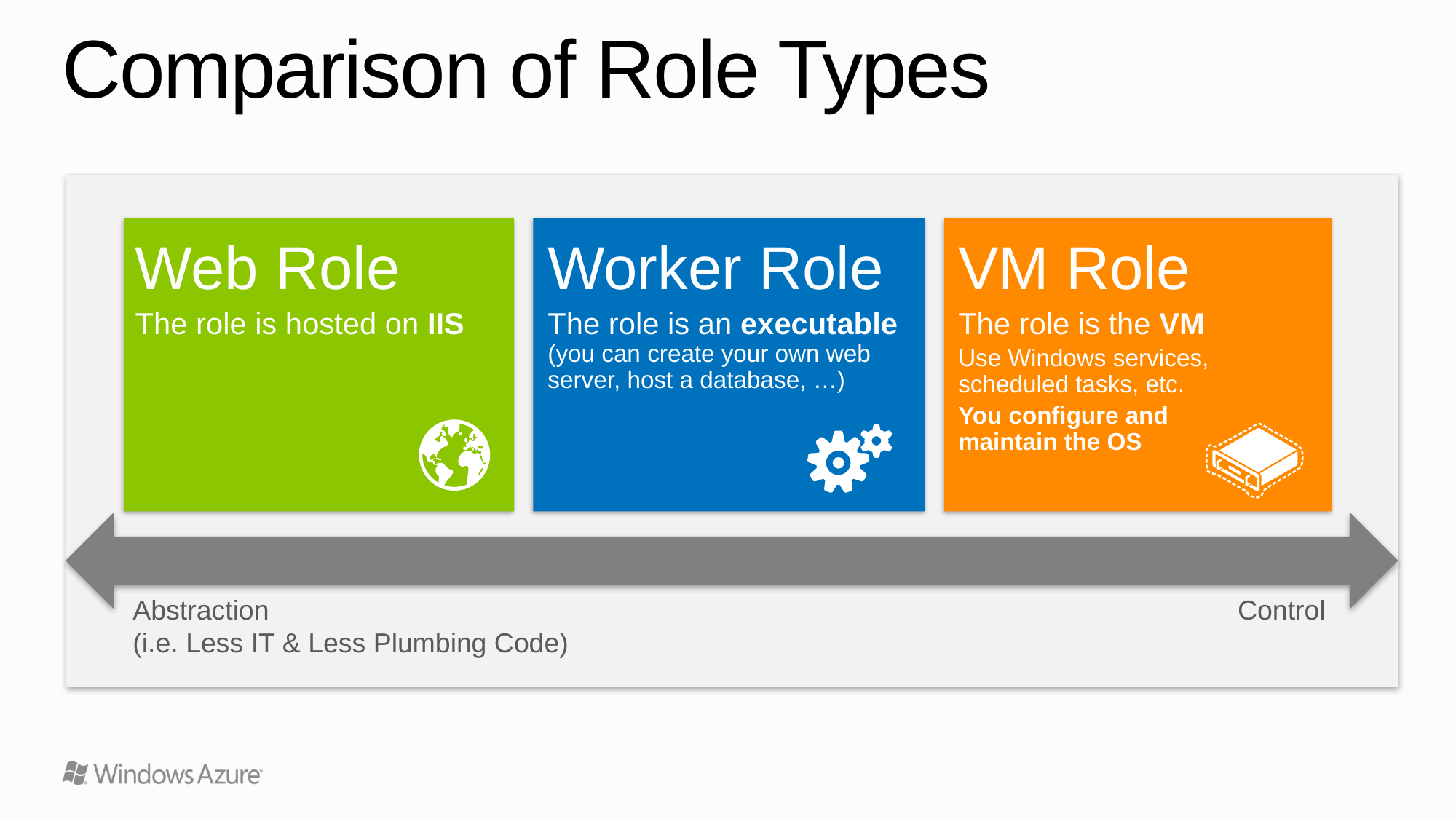

# Comparison of Role Types

Web Role
The role is hosted on IIS

Worker Role
The role is an executable
(you can create your own web
server, host a database, …)

VM Role
The role is the VM
Use Windows services,
scheduled tasks, etc.
You configure and
maintain the OS

Abstraction
(i.e. Less IT & Less Plumbing Code)
Control